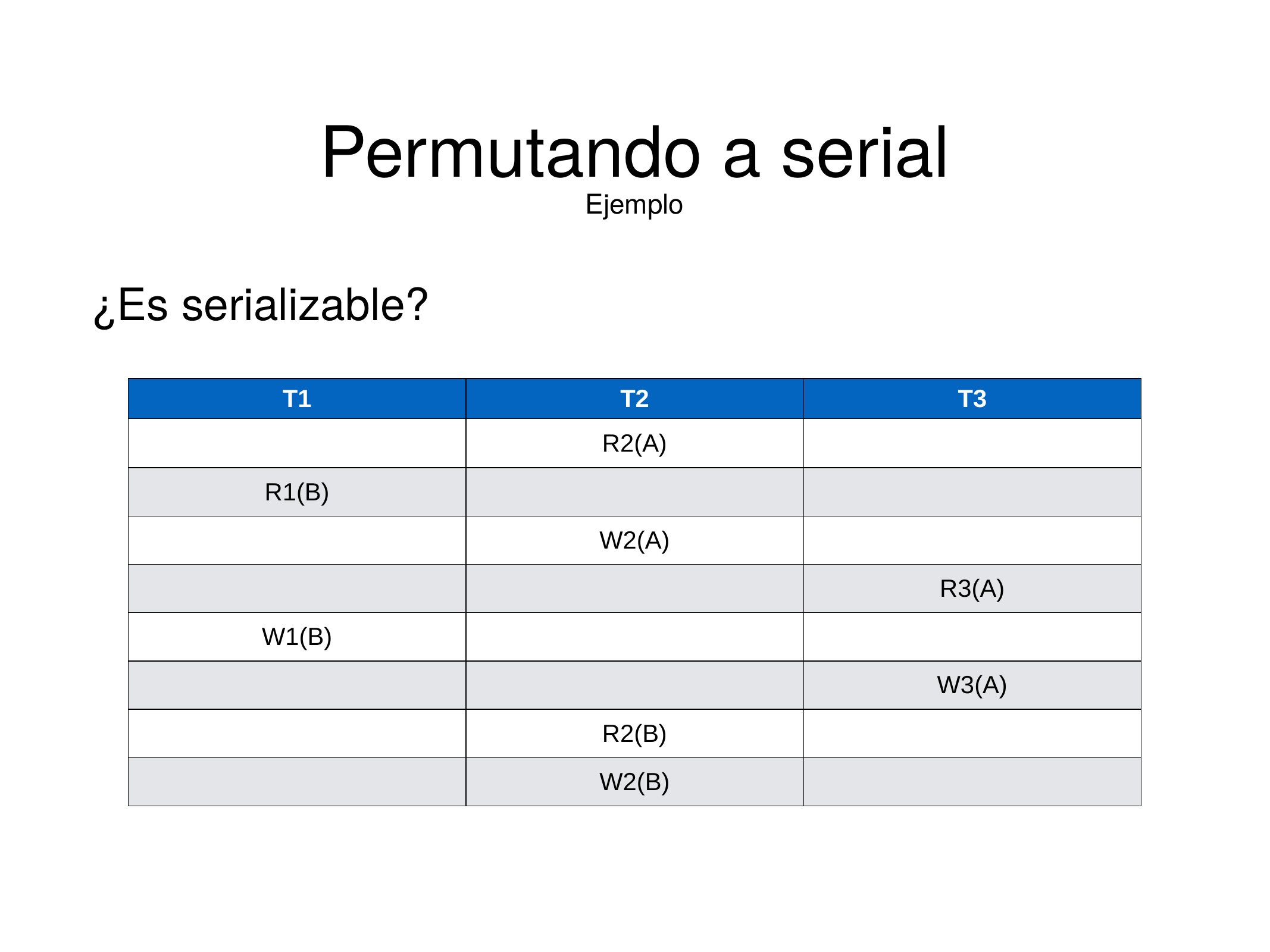

Permutando a serial
Ejemplo
¿Es serializable?
| T1 | T2 | T3 |
| --- | --- | --- |
|  | R2(A) |  |
| R1(B) |  |  |
|  | W2(A) |  |
|  |  | R3(A) |
| W1(B) |  |  |
|  |  | W3(A) |
|  | R2(B) |  |
|  | W2(B) |  |